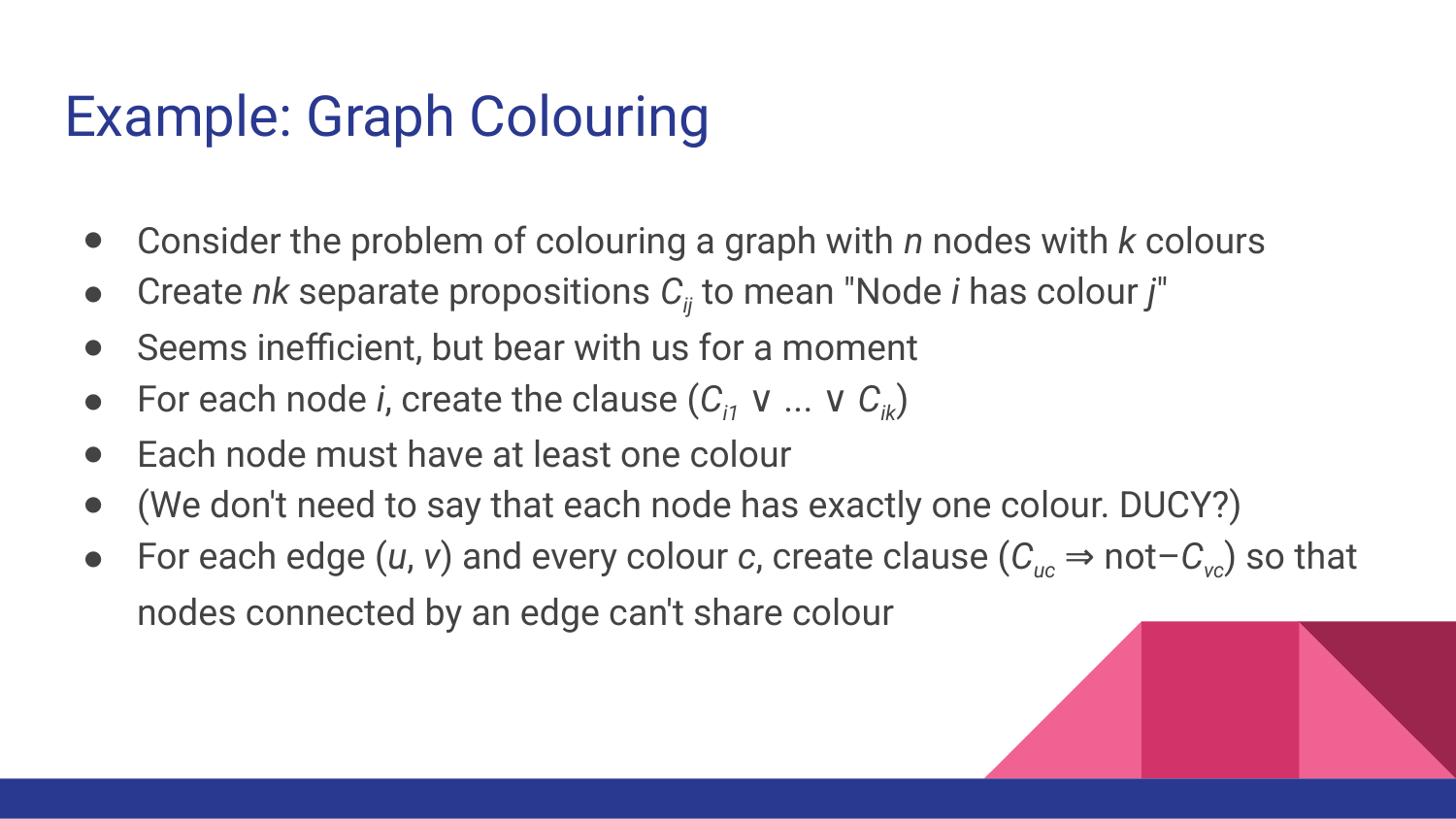

# Example: Graph Colouring
Consider the problem of colouring a graph with n nodes with k colours
Create nk separate propositions Cij to mean "Node i has colour j"
Seems inefficient, but bear with us for a moment
For each node i, create the clause (Ci1 ∨ ... ∨ Cik)
Each node must have at least one colour
(We don't need to say that each node has exactly one colour. DUCY?)
For each edge (u, v) and every colour c, create clause (Cuc ⇒ not–Cvc) so that nodes connected by an edge can't share colour